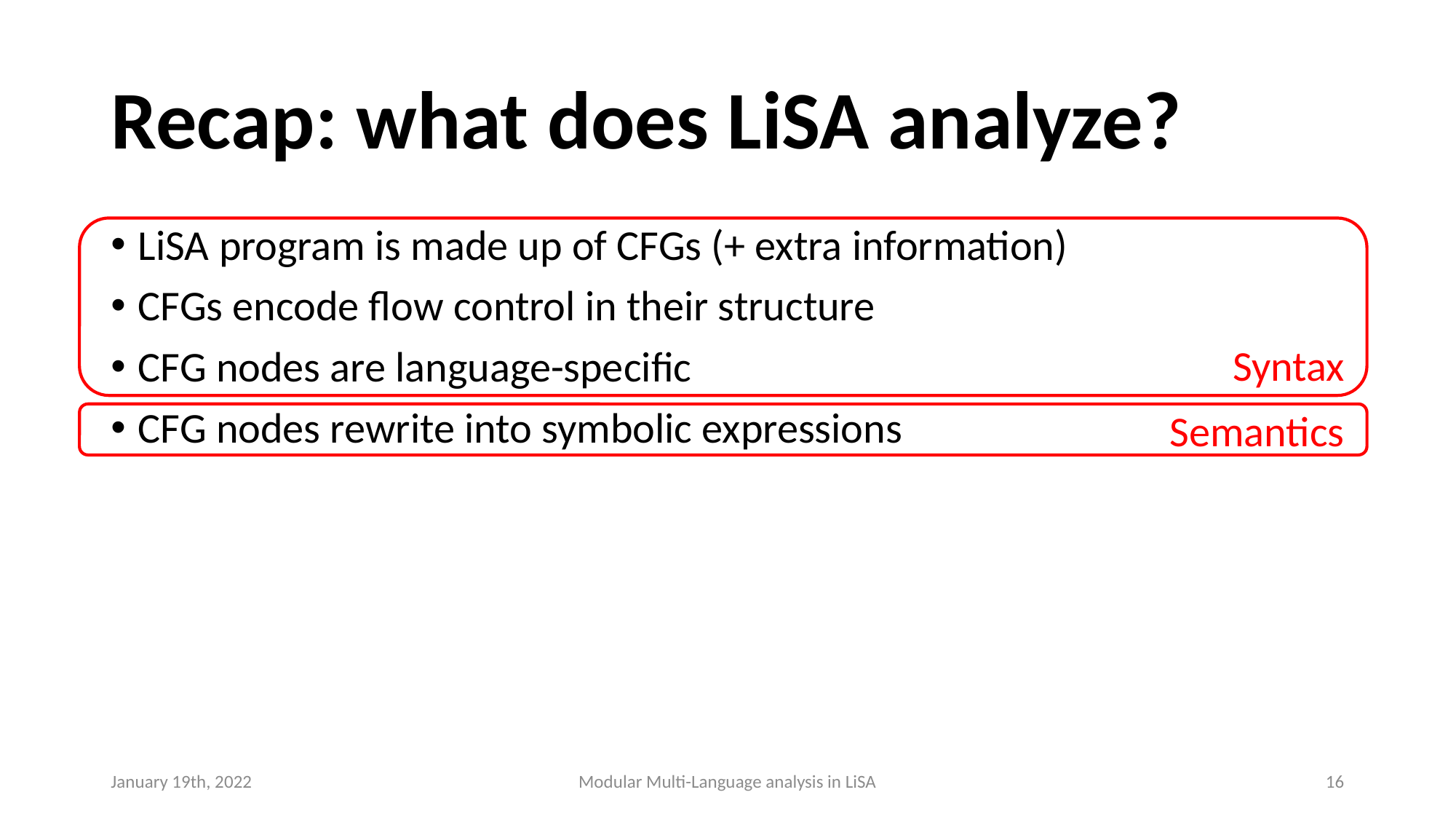

# Recap: what does LiSA analyze?

LiSA program is made up of CFGs (+ extra information)
CFGs encode flow control in their structure
CFG nodes are language-specific
CFG nodes rewrite into symbolic expressions
Syntax
Semantics

January 19th, 2022
Modular Multi-Language analysis in LiSA
16